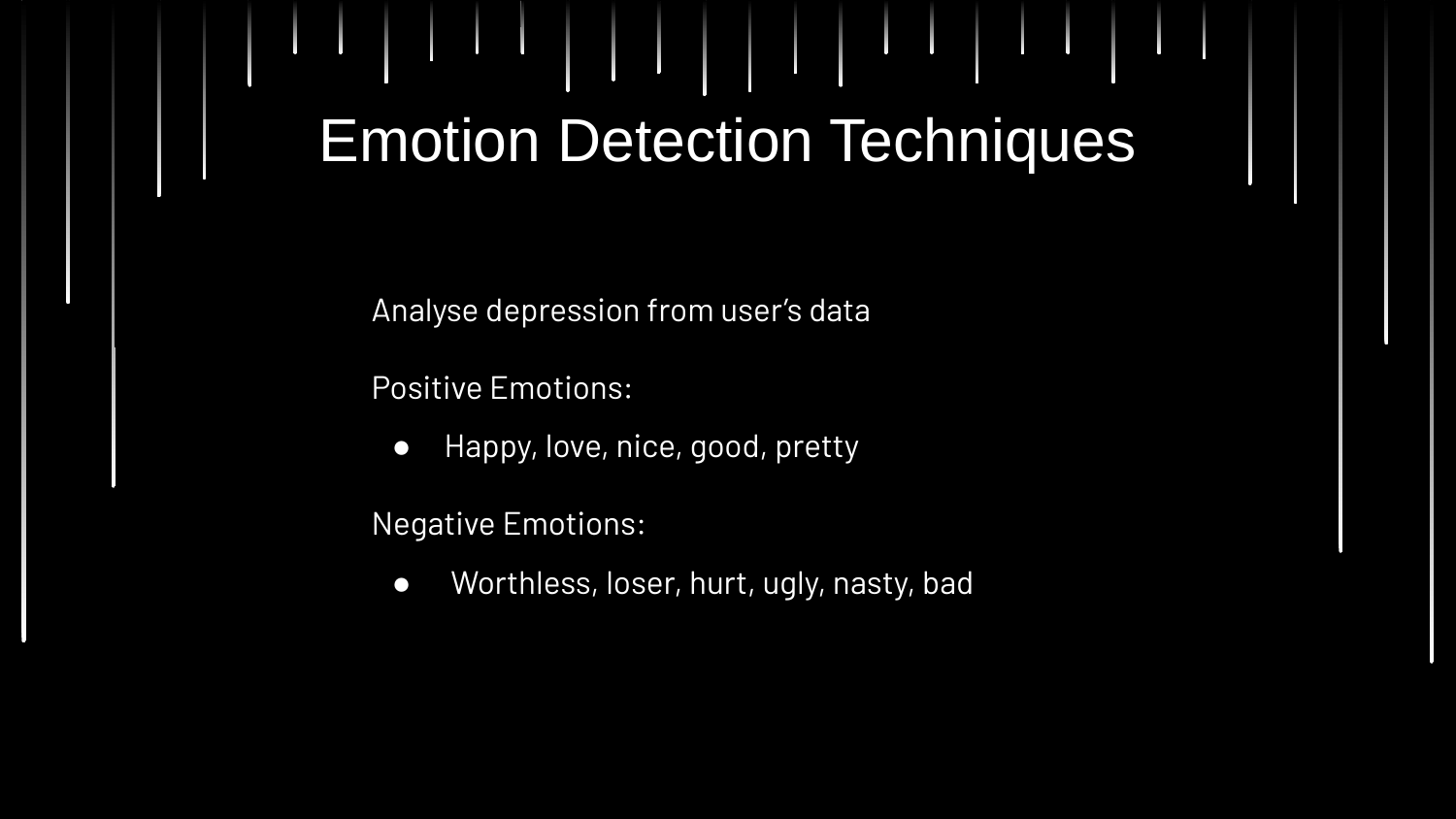

# Emotion Detection Techniques
Analyse depression from user’s data

Positive Emotions:
Happy, love, nice, good, pretty
Negative Emotions:
 Worthless, loser, hurt, ugly, nasty, bad